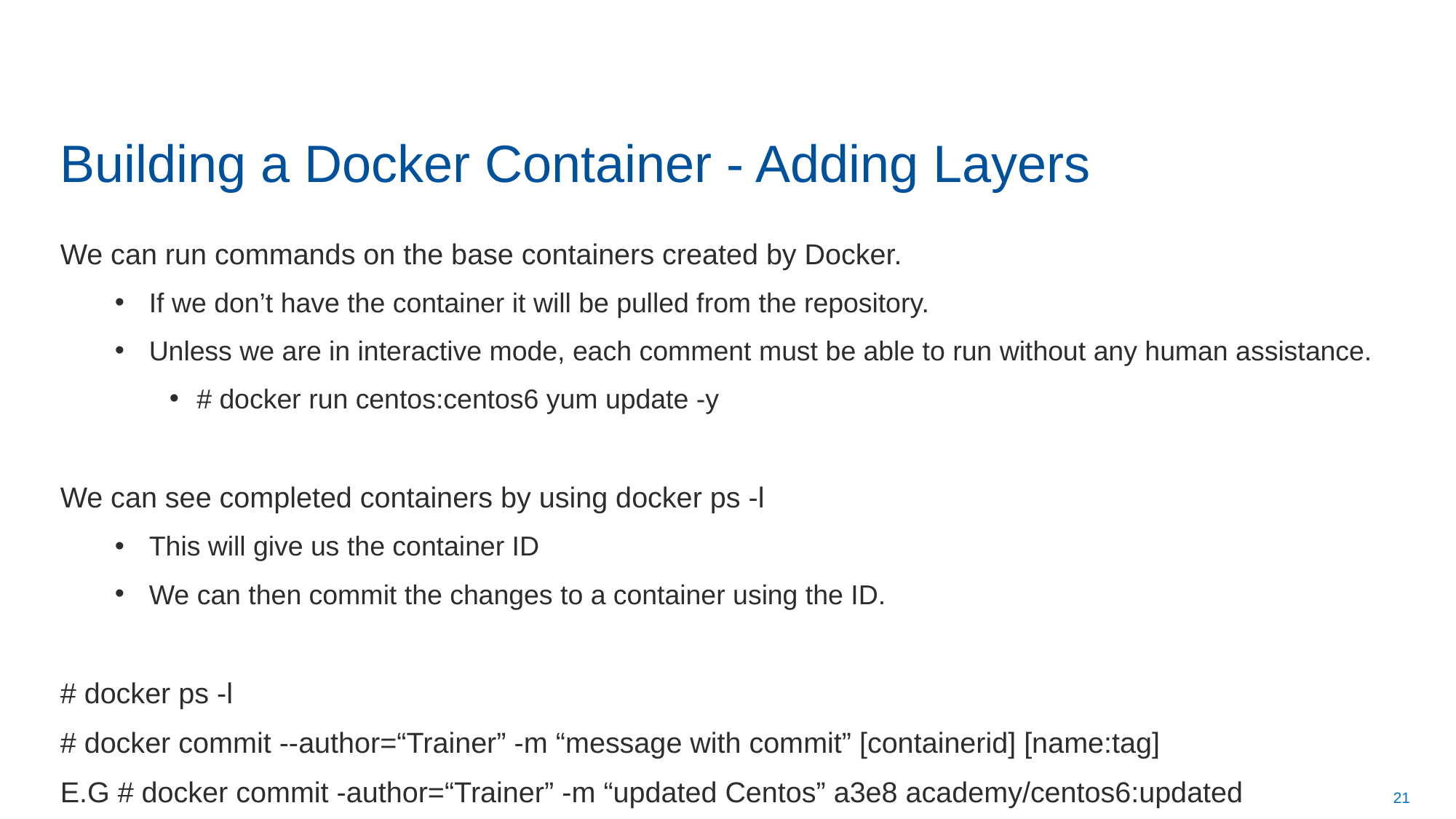

# Building a Docker Container - Adding Layers
We can run commands on the base containers created by Docker.
If we don’t have the container it will be pulled from the repository.
Unless we are in interactive mode, each comment must be able to run without any human assistance.
# docker run centos:centos6 yum update -y

We can see completed containers by using docker ps -l
This will give us the container ID
We can then commit the changes to a container using the ID.

# docker ps -l
# docker commit --author=“Trainer” -m “message with commit” [containerid] [name:tag]
E.G # docker commit -author=“Trainer” -m “updated Centos” a3e8 academy/centos6:updated